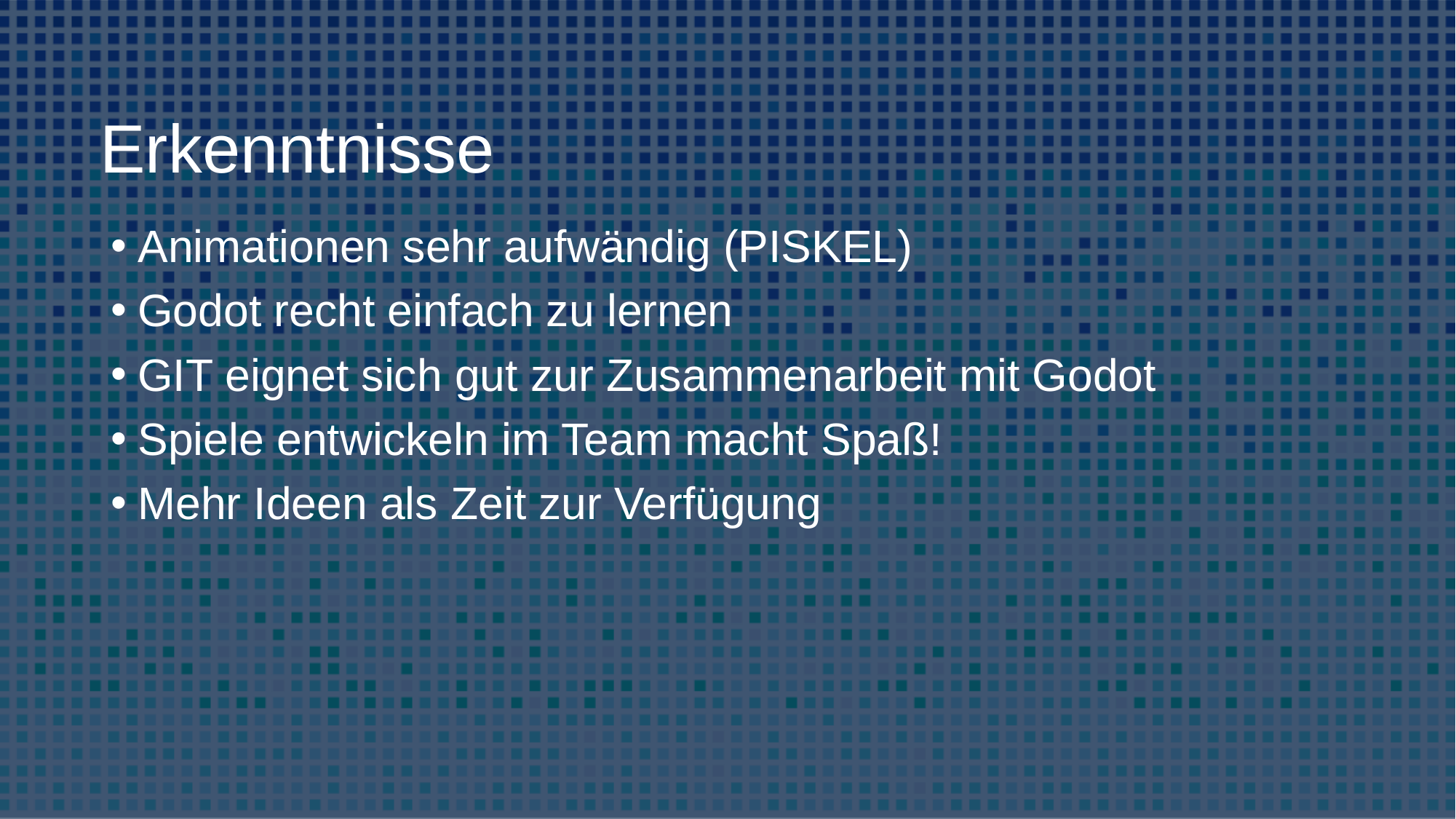

Erkenntnisse
Animationen sehr aufwändig (PISKEL)
Godot recht einfach zu lernen
GIT eignet sich gut zur Zusammenarbeit mit Godot
Spiele entwickeln im Team macht Spaß!
Mehr Ideen als Zeit zur Verfügung